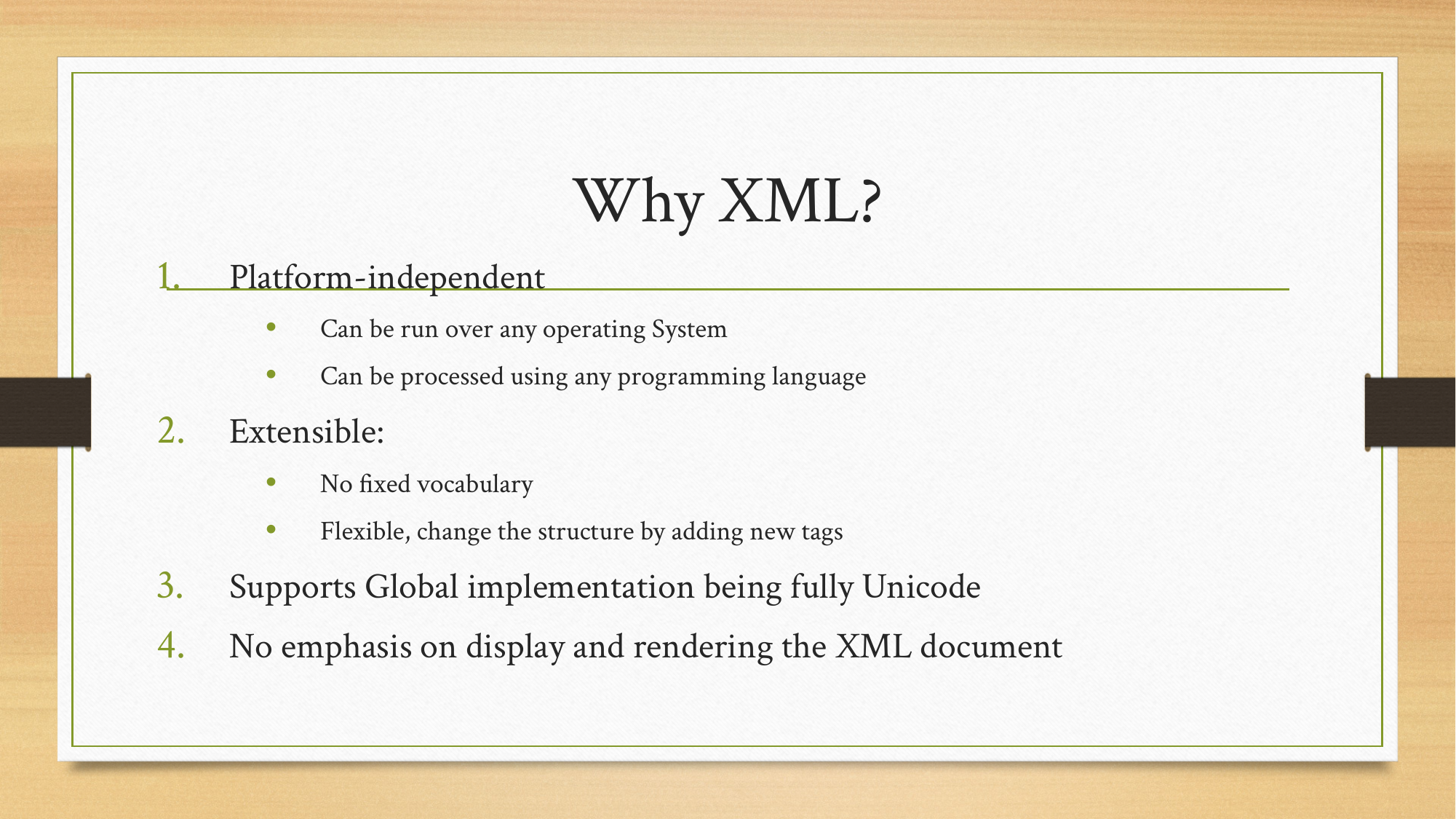

# Why XML?
Platform-independent
Can be run over any operating System
Can be processed using any programming language
Extensible:
No fixed vocabulary
Flexible, change the structure by adding new tags
Supports Global implementation being fully Unicode
No emphasis on display and rendering the XML document